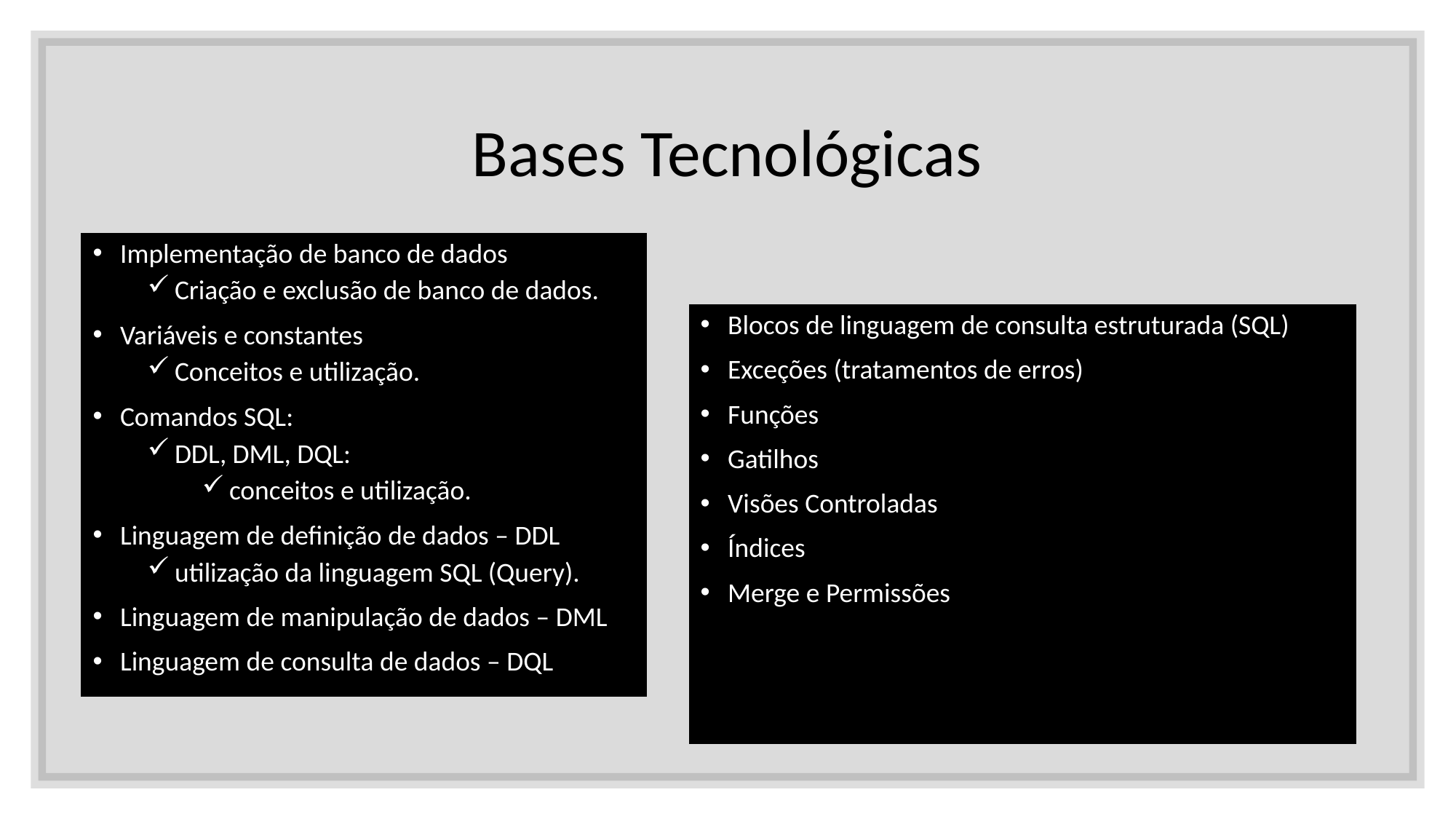

# Bases Tecnológicas
Implementação de banco de dados
Criação e exclusão de banco de dados.
Variáveis e constantes
Conceitos e utilização.
Comandos SQL:
DDL, DML, DQL:
conceitos e utilização.
Linguagem de definição de dados – DDL
utilização da linguagem SQL (Query).
Linguagem de manipulação de dados – DML
Linguagem de consulta de dados – DQL

Blocos de linguagem de consulta estruturada (SQL)
Exceções (tratamentos de erros)
Funções
Gatilhos
Visões Controladas
Índices
Merge e Permissões